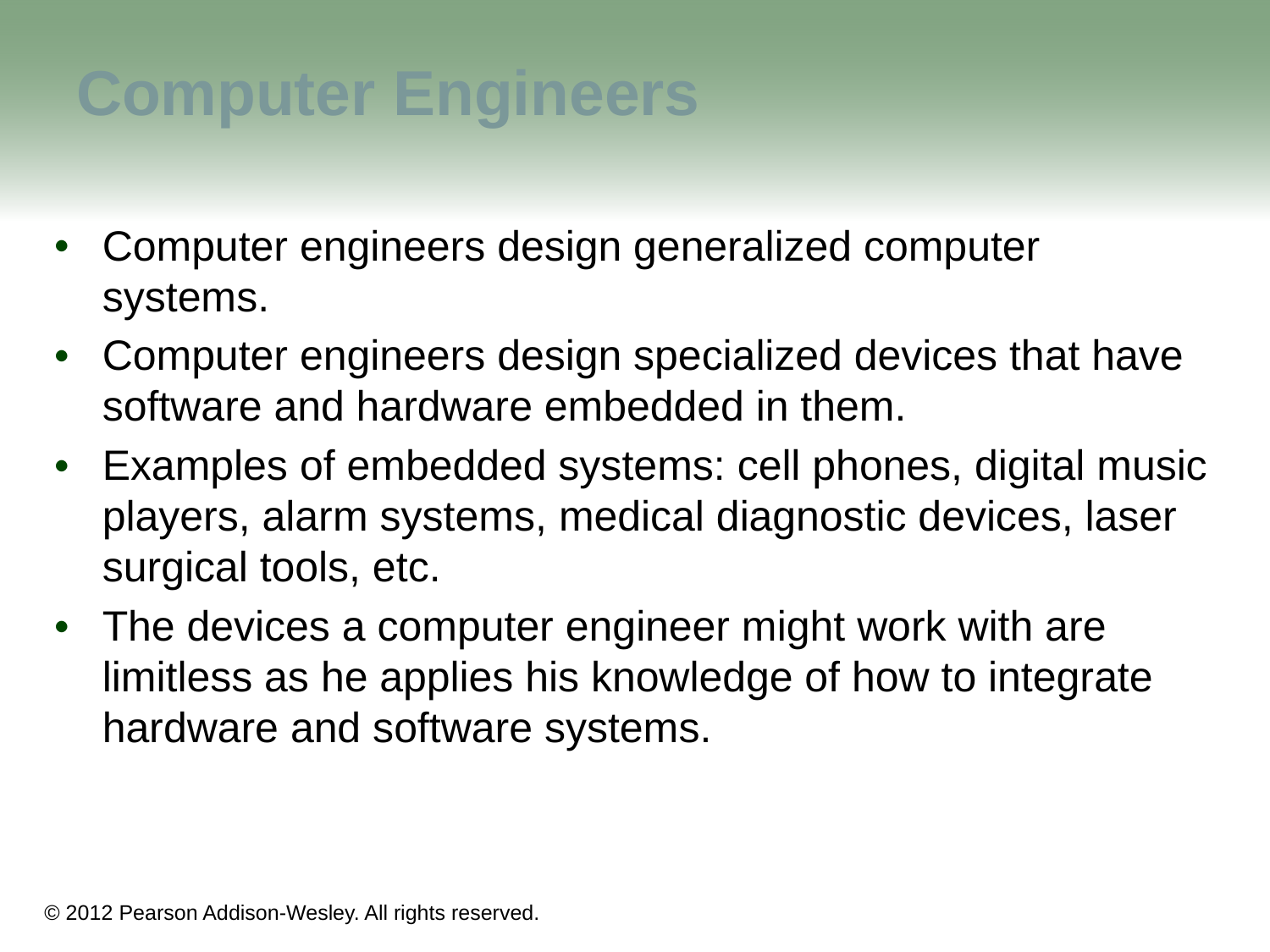

# Computer Engineers
Computer engineers design generalized computer systems.
Computer engineers design specialized devices that have software and hardware embedded in them.
Examples of embedded systems: cell phones, digital music players, alarm systems, medical diagnostic devices, laser surgical tools, etc.
The devices a computer engineer might work with are limitless as he applies his knowledge of how to integrate hardware and software systems.